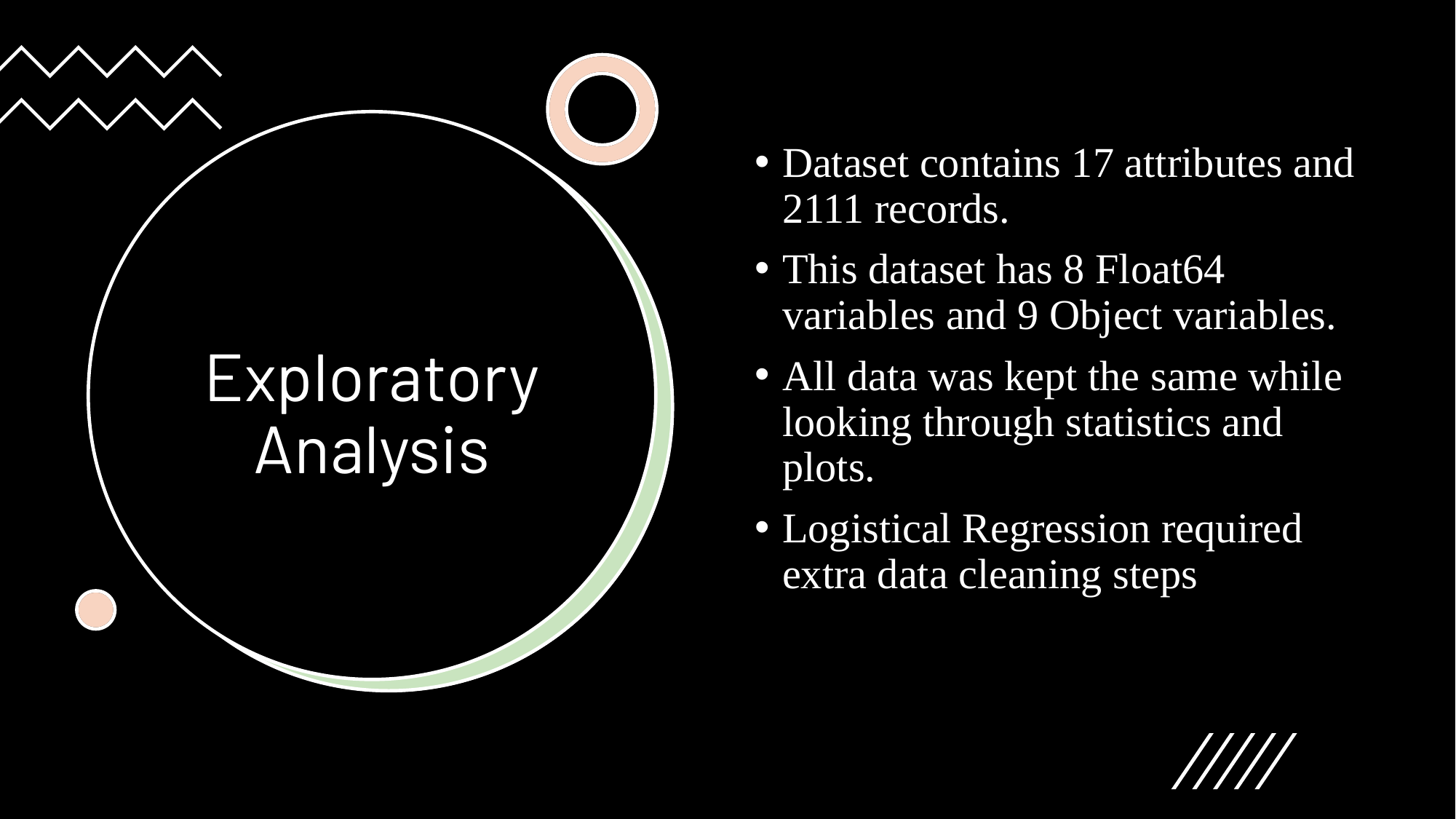

Dataset contains 17 attributes and 2111 records.
This dataset has 8 Float64 variables and 9 Object variables.
All data was kept the same while looking through statistics and plots.
Logistical Regression required extra data cleaning steps
# Exploratory Analysis